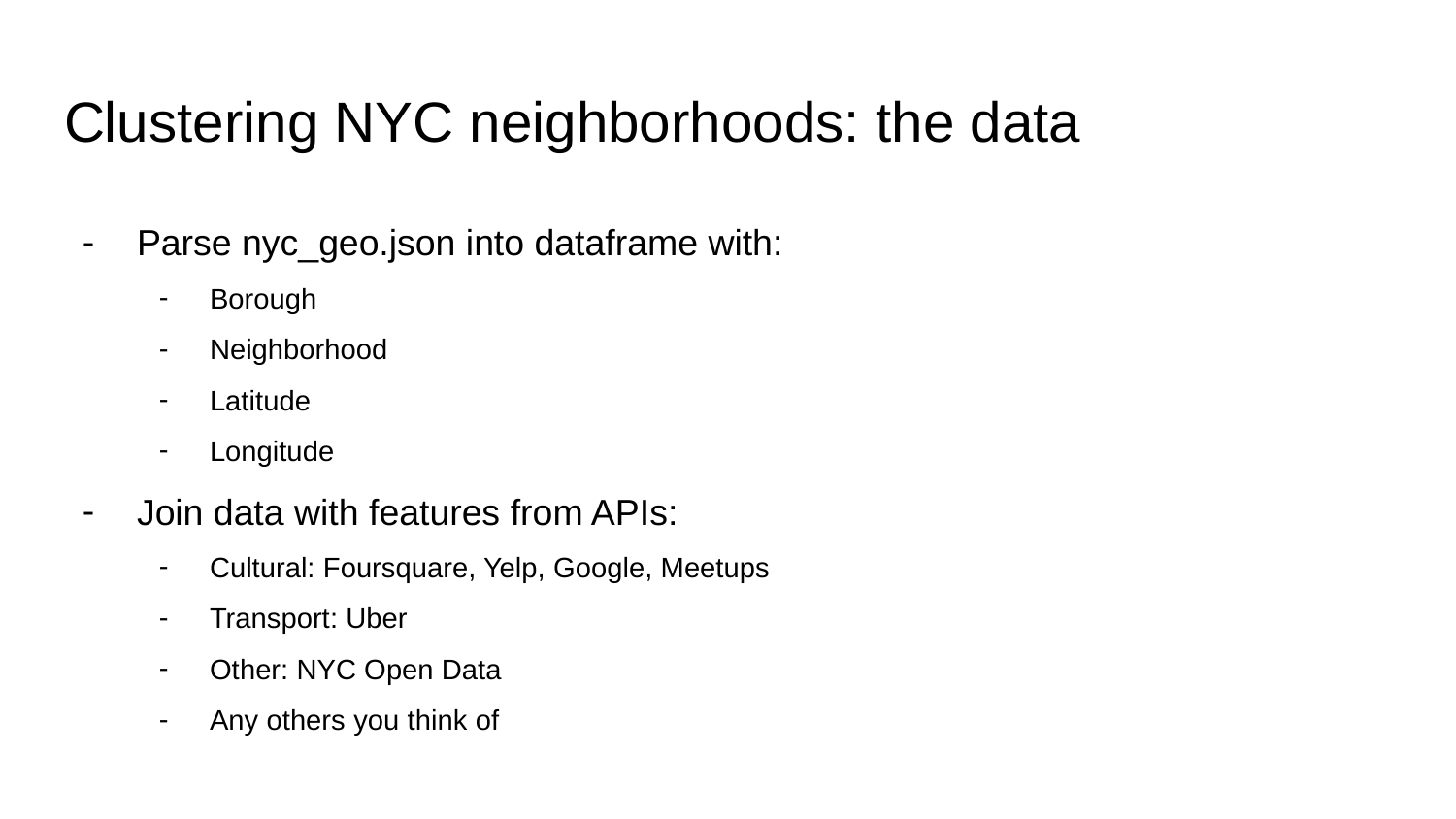

# Clustering NYC neighborhoods: the data
Parse nyc_geo.json into dataframe with:
Borough
Neighborhood
Latitude
Longitude
Join data with features from APIs:
Cultural: Foursquare, Yelp, Google, Meetups
Transport: Uber
Other: NYC Open Data
Any others you think of